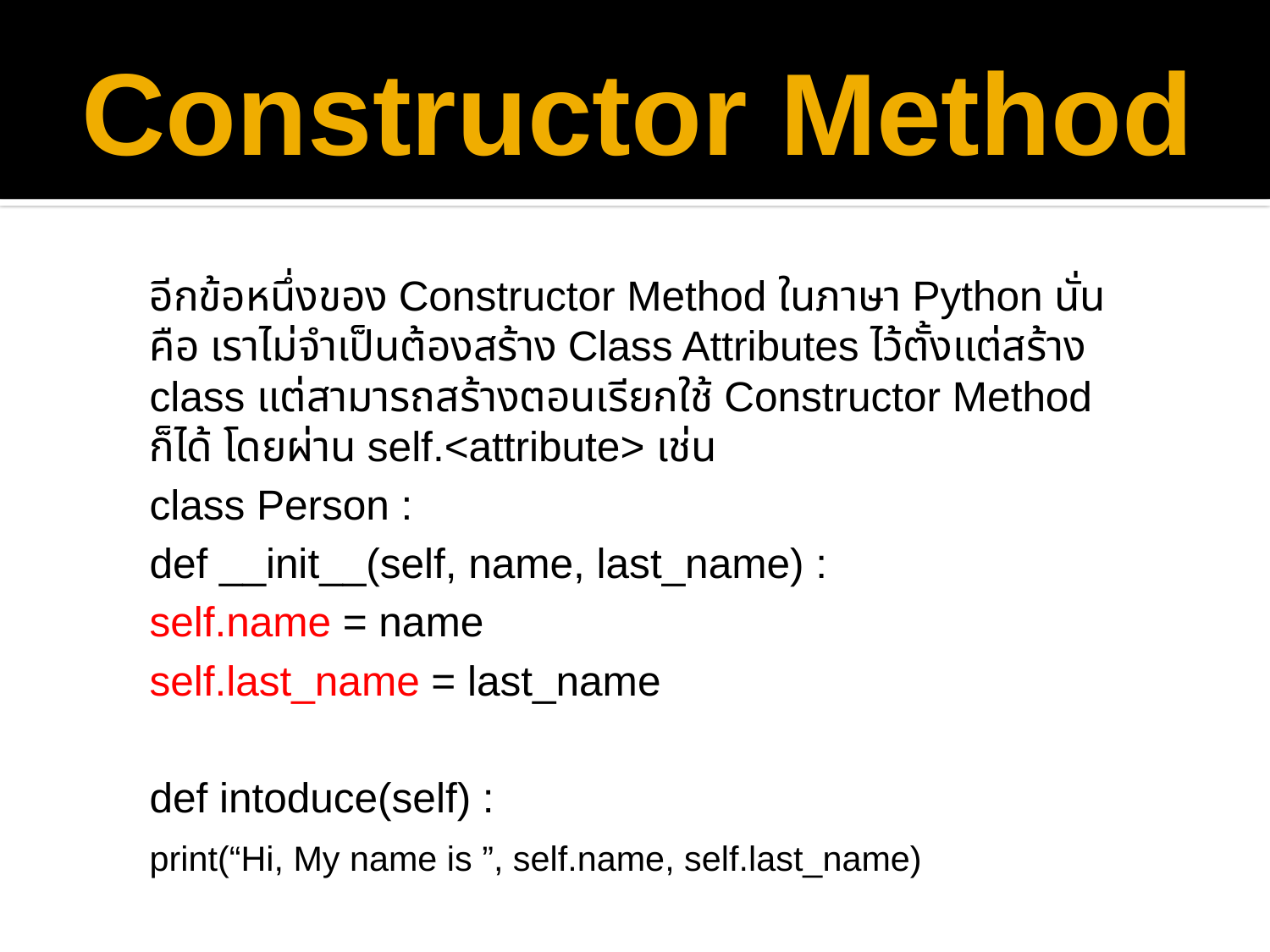

# Constructor Method
อีกข้อหนึ่งของ Constructor Method ในภาษา Python นั่นคือ เราไม่จำเป็นต้องสร้าง Class Attributes ไว้ตั้งแต่สร้าง class แต่สามารถสร้างตอนเรียกใช้ Constructor Method ก็ได้ โดยผ่าน self.<attribute> เช่น
class Person :
	def __init__(self, name, last_name) :
		self.name = name
		self.last_name = last_name

	def intoduce(self) :
		print(“Hi, My name is ”, self.name, self.last_name)